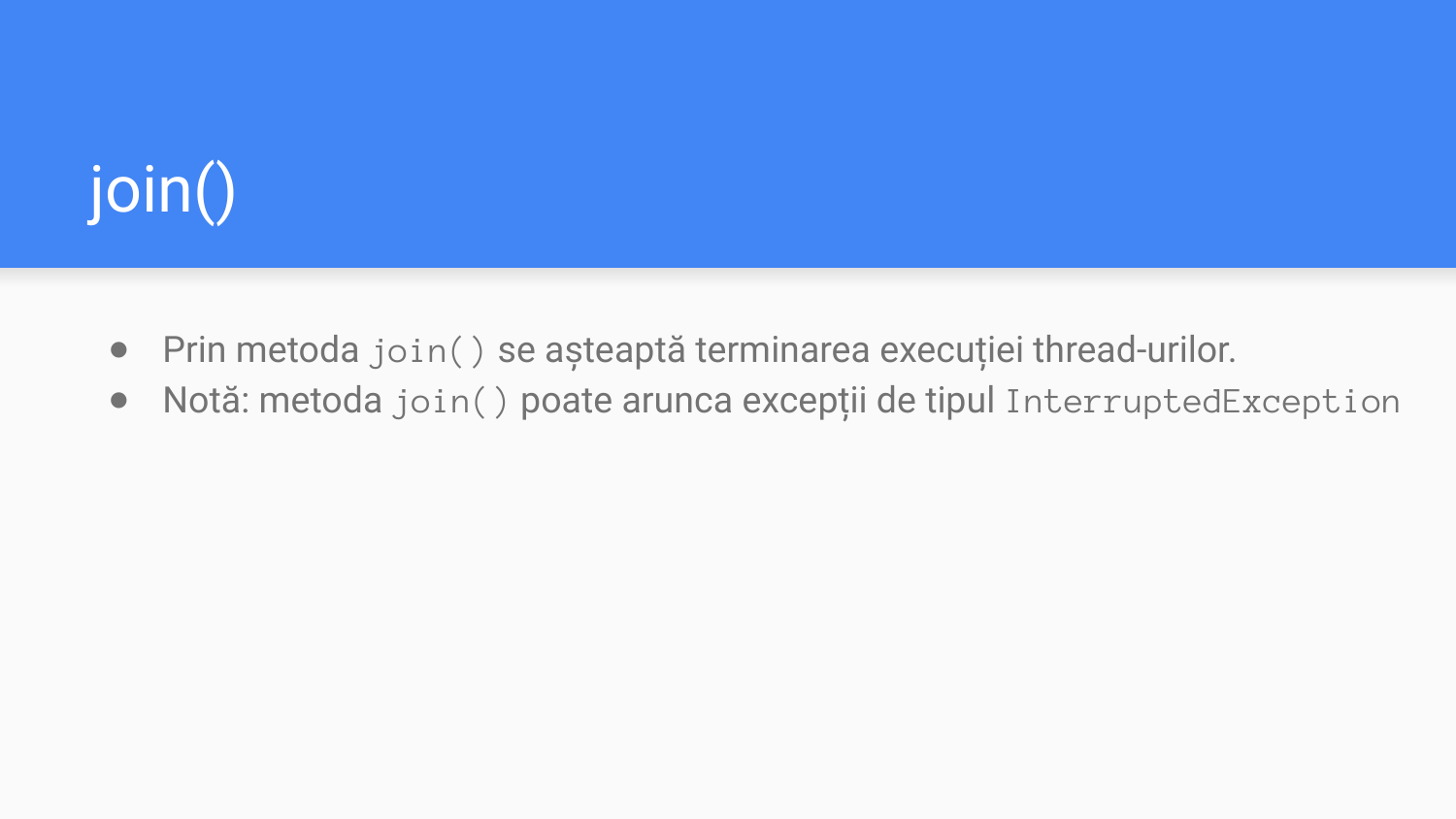

# join()
Prin metoda join() se așteaptă terminarea execuției thread-urilor.
Notă: metoda join() poate arunca excepții de tipul InterruptedException